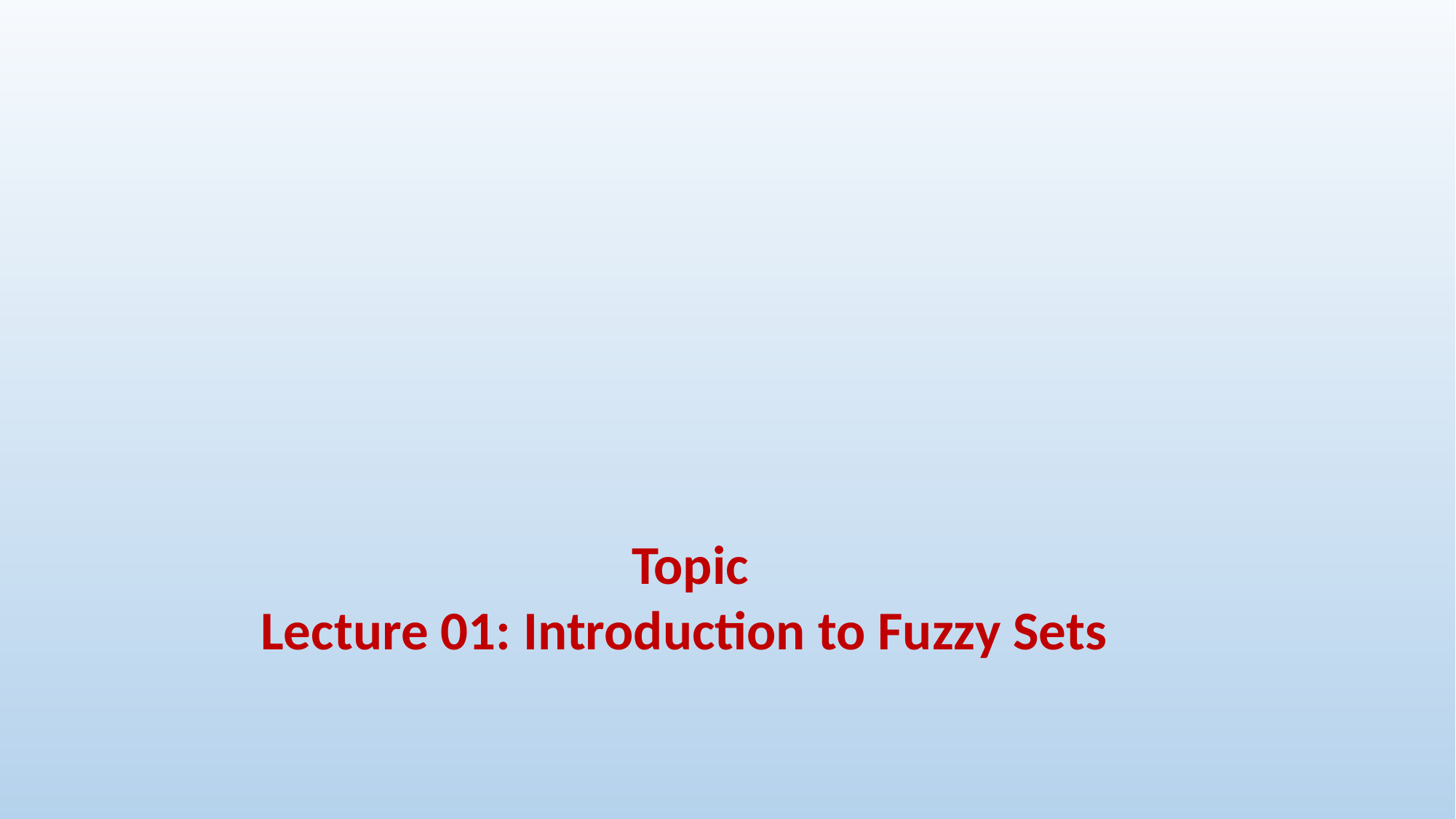

Topic
Lecture 01: Introduction to Fuzzy Sets